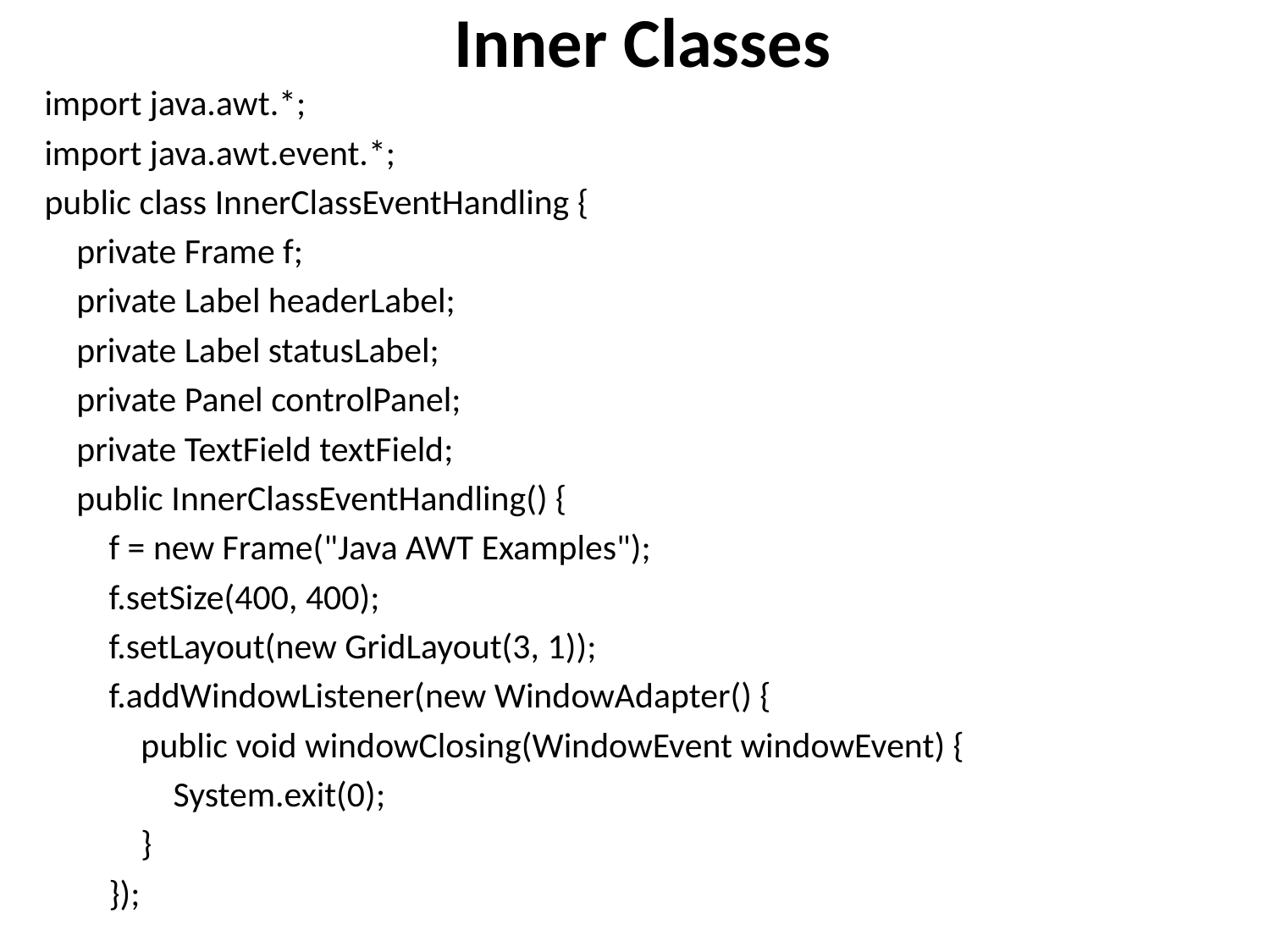

# Inner Classes
import java.awt.*;
import java.awt.event.*;
public class InnerClassEventHandling {
    private Frame f;
    private Label headerLabel;
    private Label statusLabel;
    private Panel controlPanel;
    private TextField textField;
    public InnerClassEventHandling() {
        f = new Frame("Java AWT Examples");
        f.setSize(400, 400);
        f.setLayout(new GridLayout(3, 1));
        f.addWindowListener(new WindowAdapter() {
            public void windowClosing(WindowEvent windowEvent) {
                System.exit(0);
            }
        });